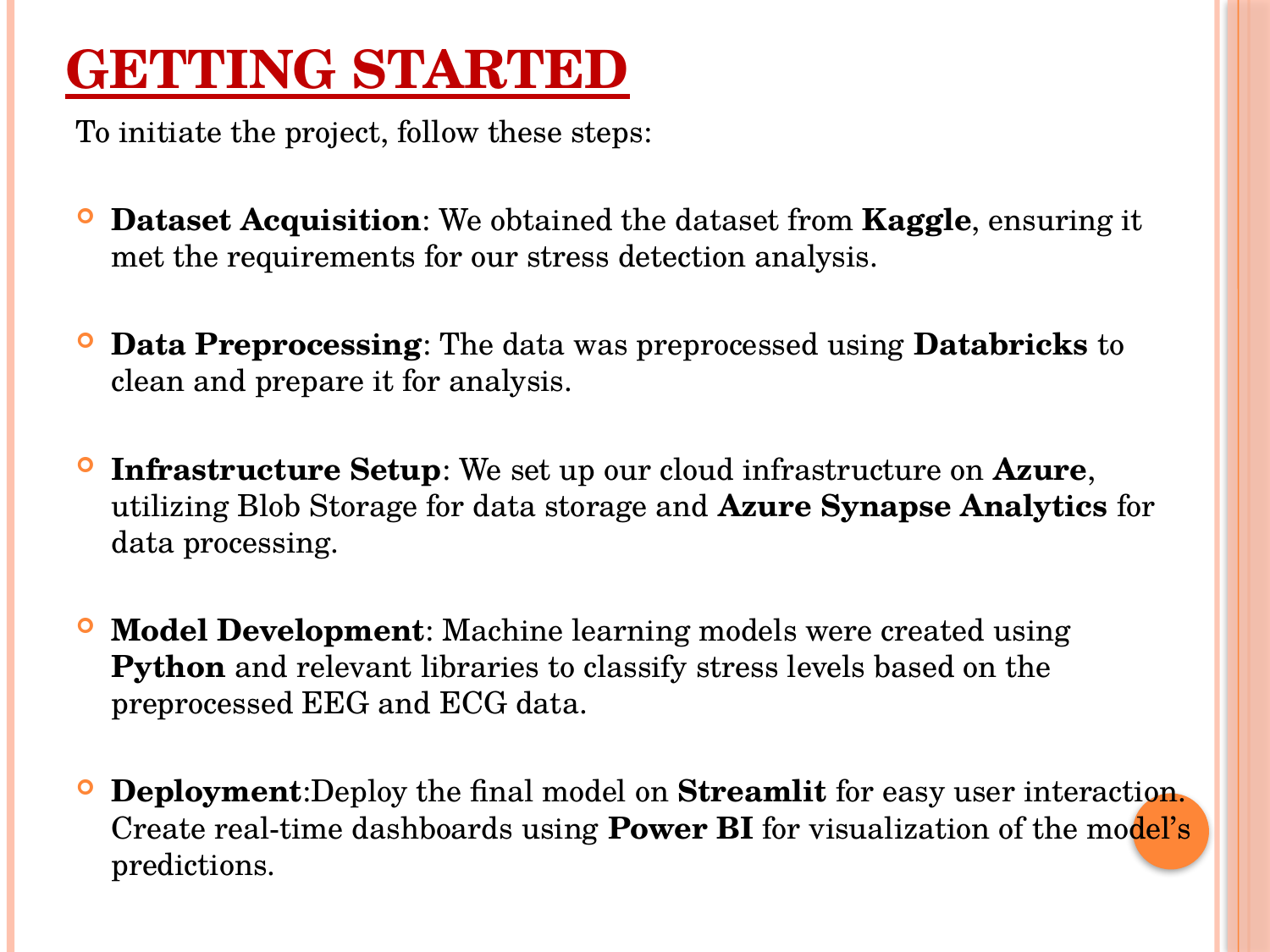

# Getting Started
To initiate the project, follow these steps:

Dataset Acquisition: We obtained the dataset from Kaggle, ensuring it met the requirements for our stress detection analysis.

Data Preprocessing: The data was preprocessed using Databricks to clean and prepare it for analysis.

Infrastructure Setup: We set up our cloud infrastructure on Azure, utilizing Blob Storage for data storage and Azure Synapse Analytics for data processing.

Model Development: Machine learning models were created using Python and relevant libraries to classify stress levels based on the preprocessed EEG and ECG data.

Deployment:Deploy the final model on Streamlit for easy user interaction. Create real-time dashboards using Power BI for visualization of the model’s predictions.